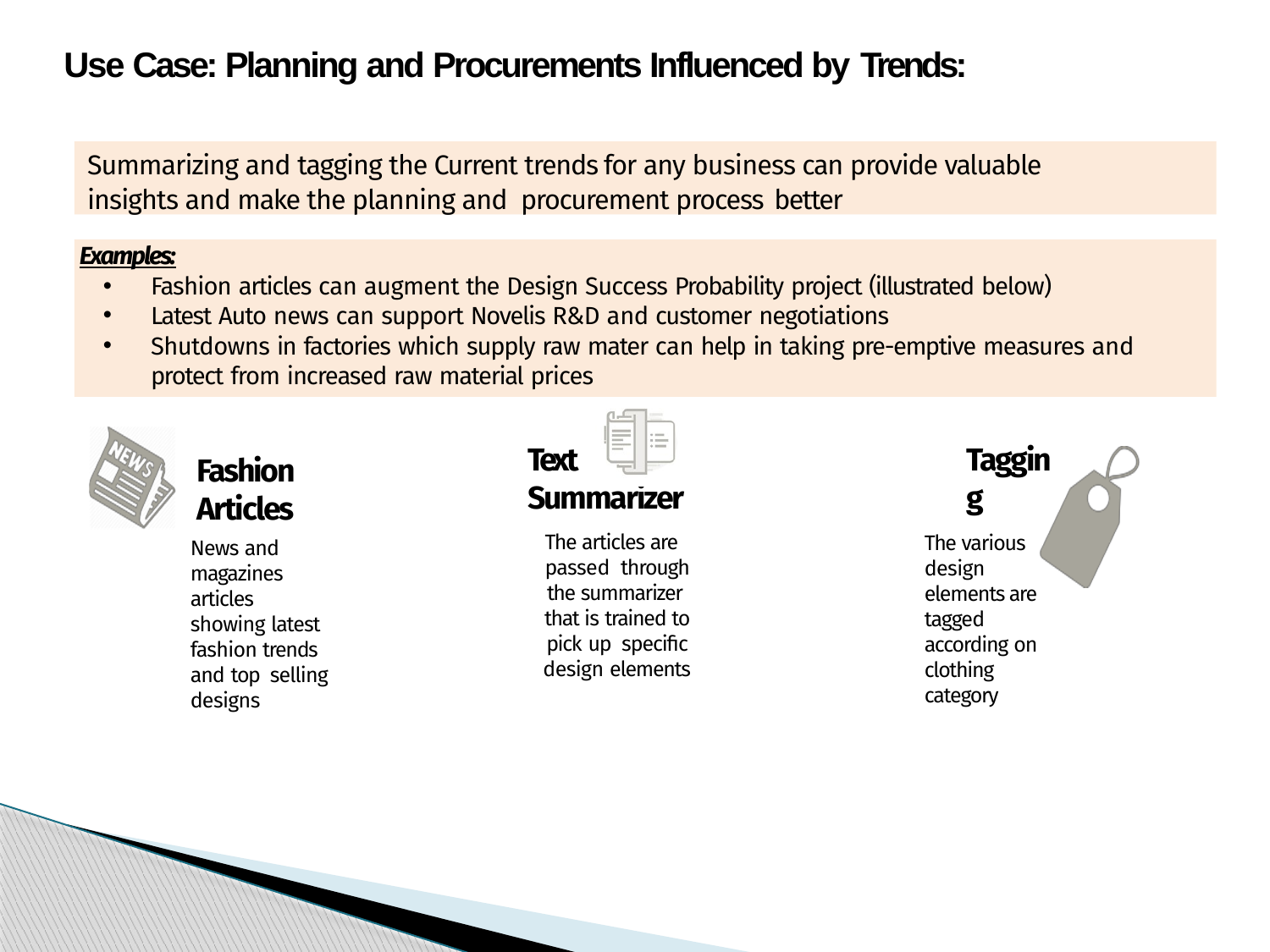

# Use Case: Planning and Procurements Influenced by Trends:
Summarizing and tagging the Current trends for any business can provide valuable insights and make the planning and  procurement process better
Examples:
Fashion articles can augment the Design Success Probability project (illustrated below)
Latest Auto news can support Novelis R&D and customer negotiations
Shutdowns in factories which supply raw mater can help in taking pre-emptive measures and protect from increased raw material prices

Text Summarizer
The articles are passed  through the summarizer  that is trained to pick up  specific design elements
Tagging
The various design  elements are tagged  according on clothing  category

Fashion Articles
News and magazines  articles showing latest  fashion trends and top  selling designs